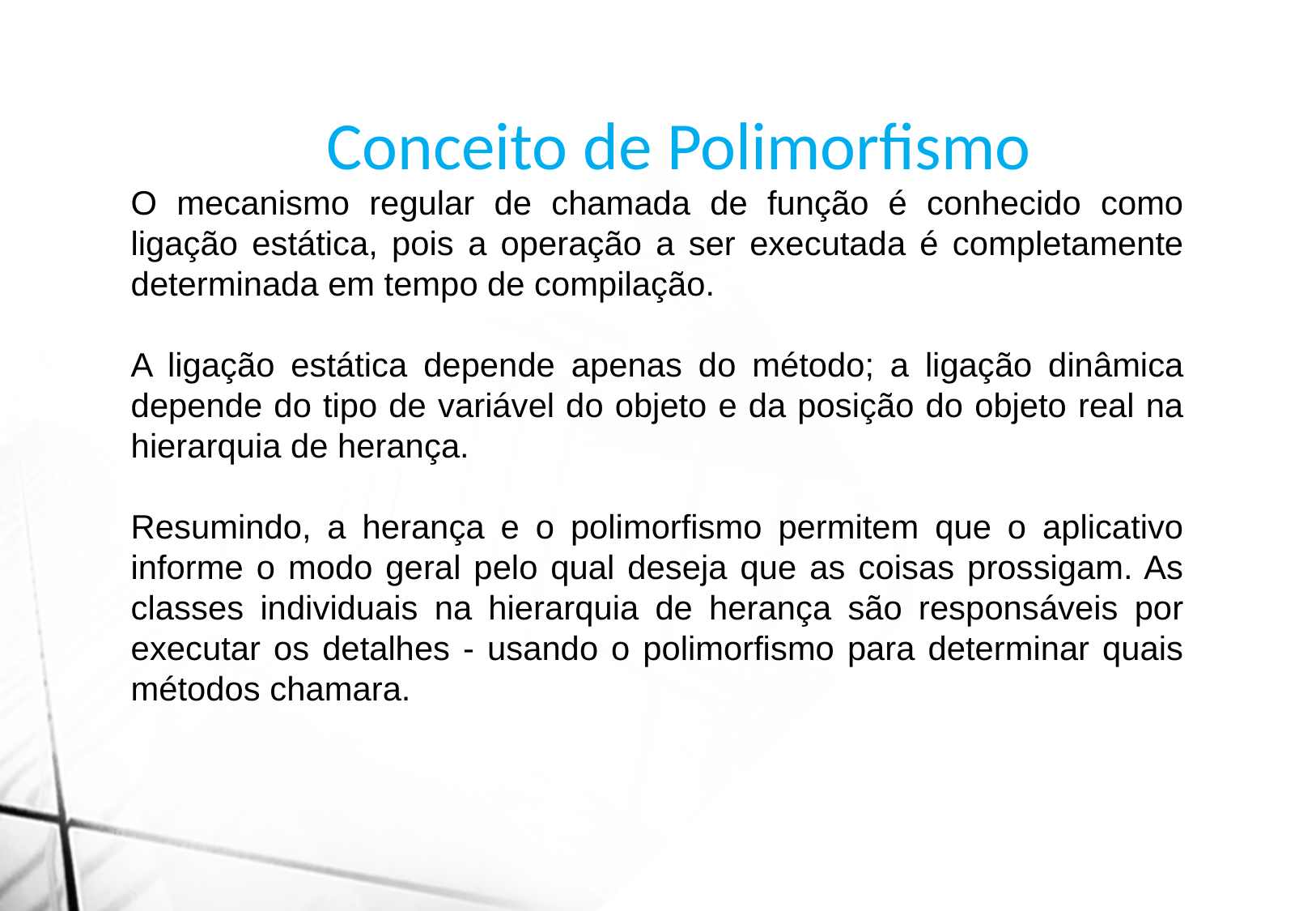

Conceito de Polimorfismo
O mecanismo regular de chamada de função é conhecido como ligação estática, pois a operação a ser executada é completamente determinada em tempo de compilação.

A ligação estática depende apenas do método; a ligação dinâmica depende do tipo de variável do objeto e da posição do objeto real na hierarquia de herança.

Resumindo, a herança e o polimorfismo permitem que o aplicativo informe o modo geral pelo qual deseja que as coisas prossigam. As classes individuais na hierarquia de herança são responsáveis por executar os detalhes - usando o polimorfismo para determinar quais métodos chamara.